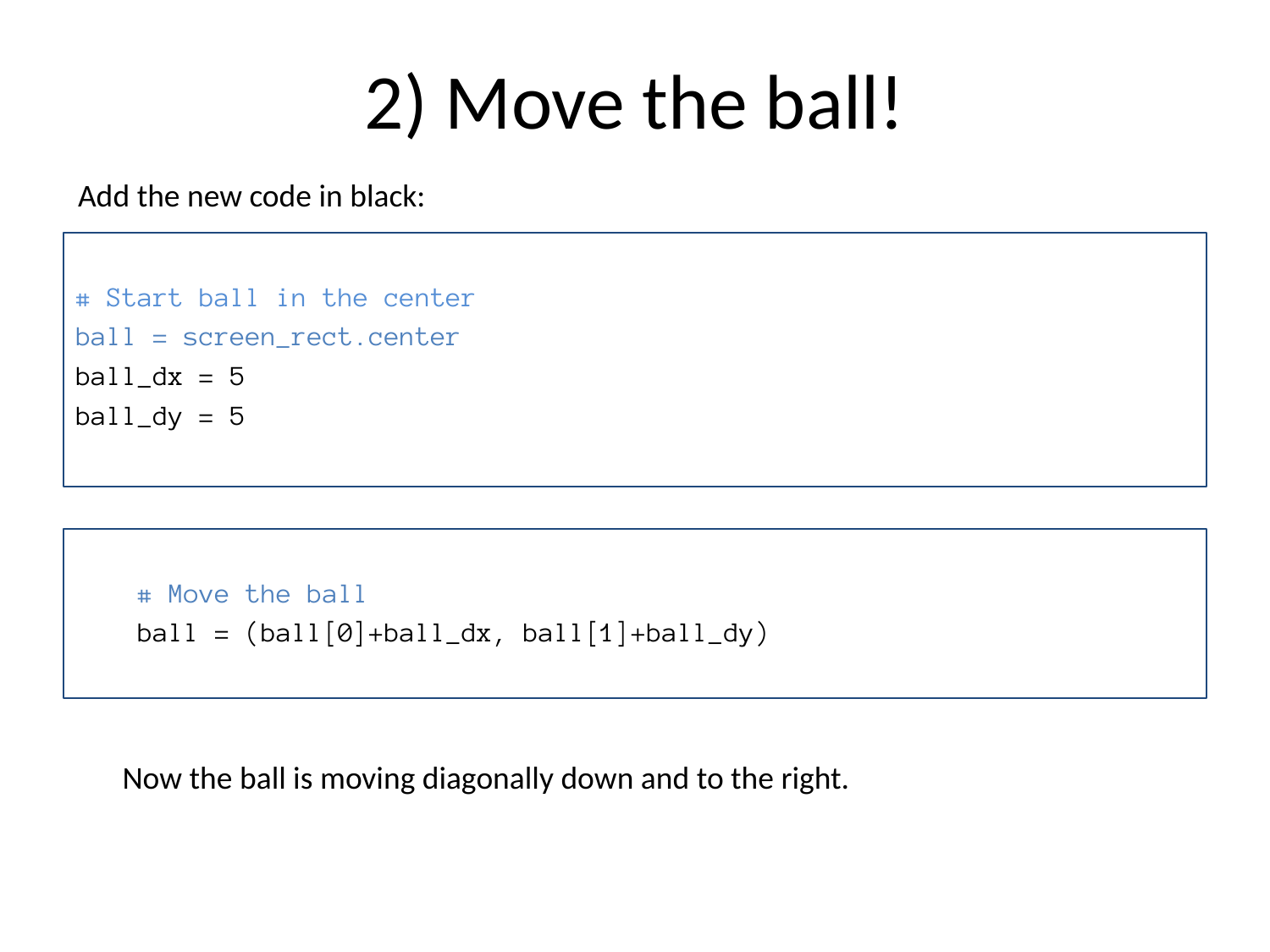

# 2) Move the ball!
Add the new code in black:

# Start ball in the center
ball = screen_rect.center
ball_dx = 5
ball_dy = 5

    # Move the ball
    ball = (ball[0]+ball_dx, ball[1]+ball_dy)

Now the ball is moving diagonally down and to the right.